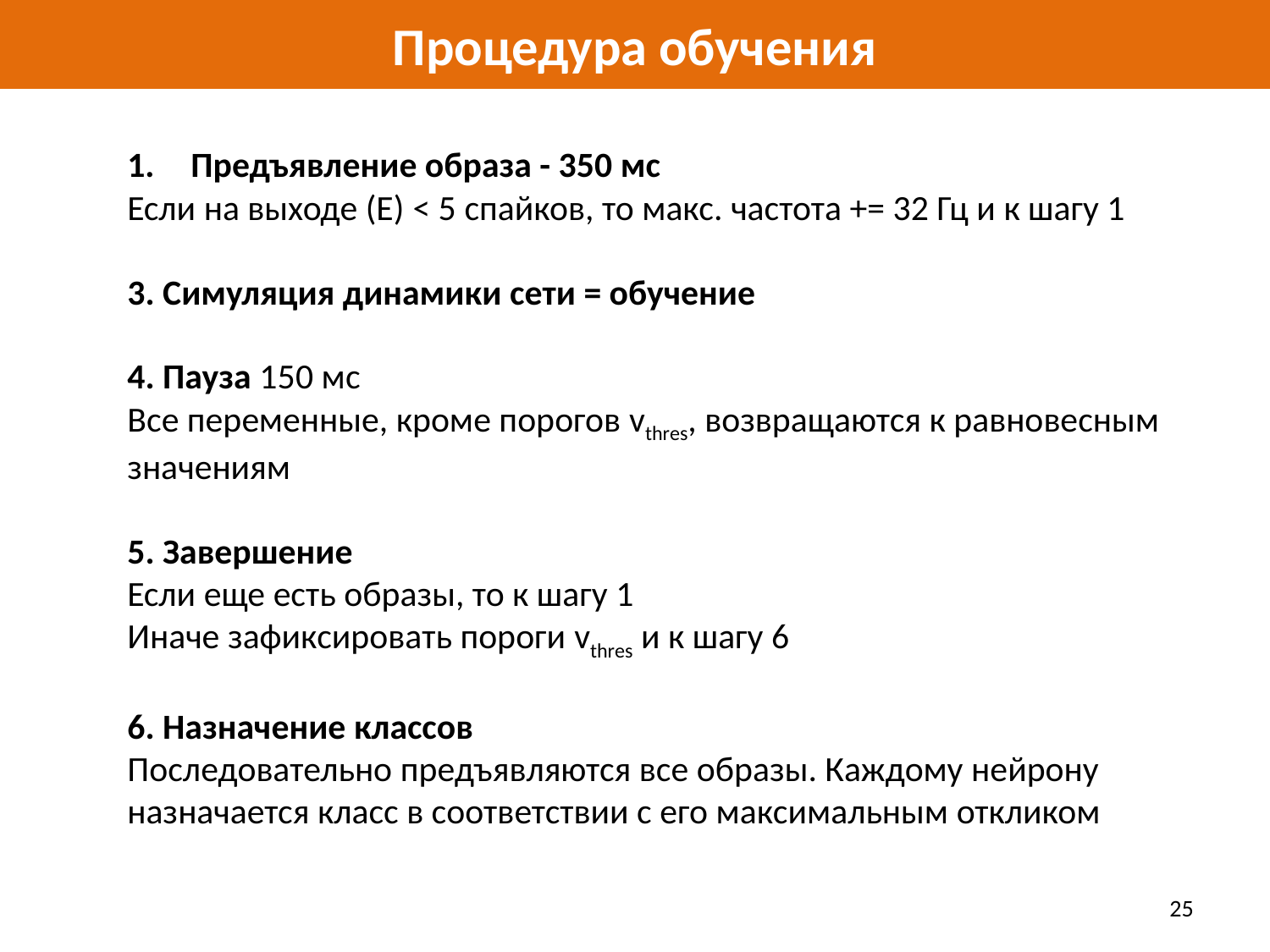

# Процедура обучения
Предъявление образа - 350 мс
Если на выходе (Е) < 5 спайков, то макс. частота += 32 Гц и к шагу 1
3. Симуляция динамики сети = обучение

4. Пауза 150 мс
Все переменные, кроме порогов vthres, возвращаются к равновесным значениям

5. Завершение
Если еще есть образы, то к шагу 1
Иначе зафиксировать пороги vthres и к шагу 6

6. Назначение классов
Последовательно предъявляются все образы. Каждому нейрону назначается класс в соответствии с его максимальным откликом
25